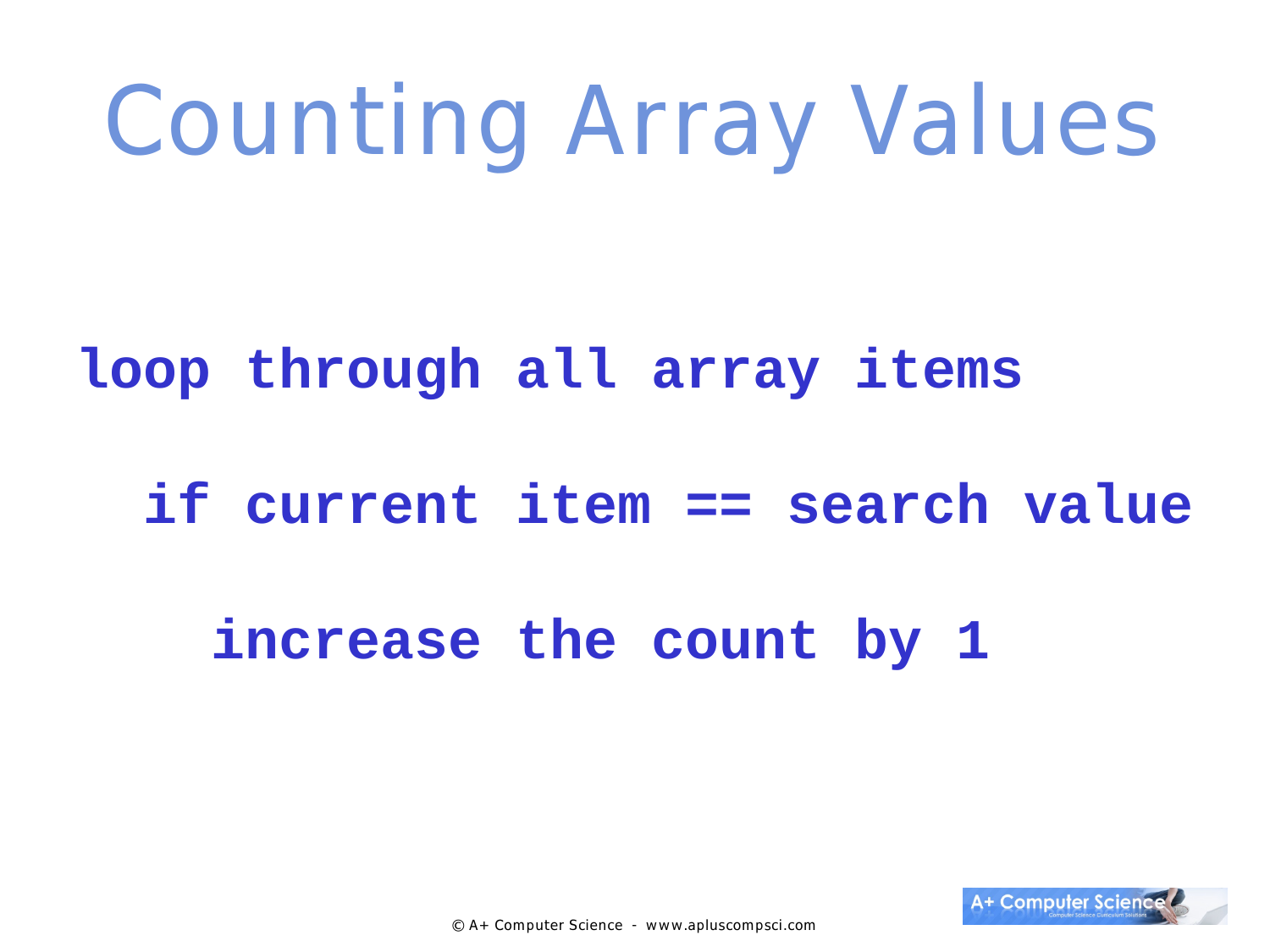

Counting Array Values

loop through all array items

  if current item == search value
    increase the count by 1

© A+ Computer Science  -  www.apluscompsci.com